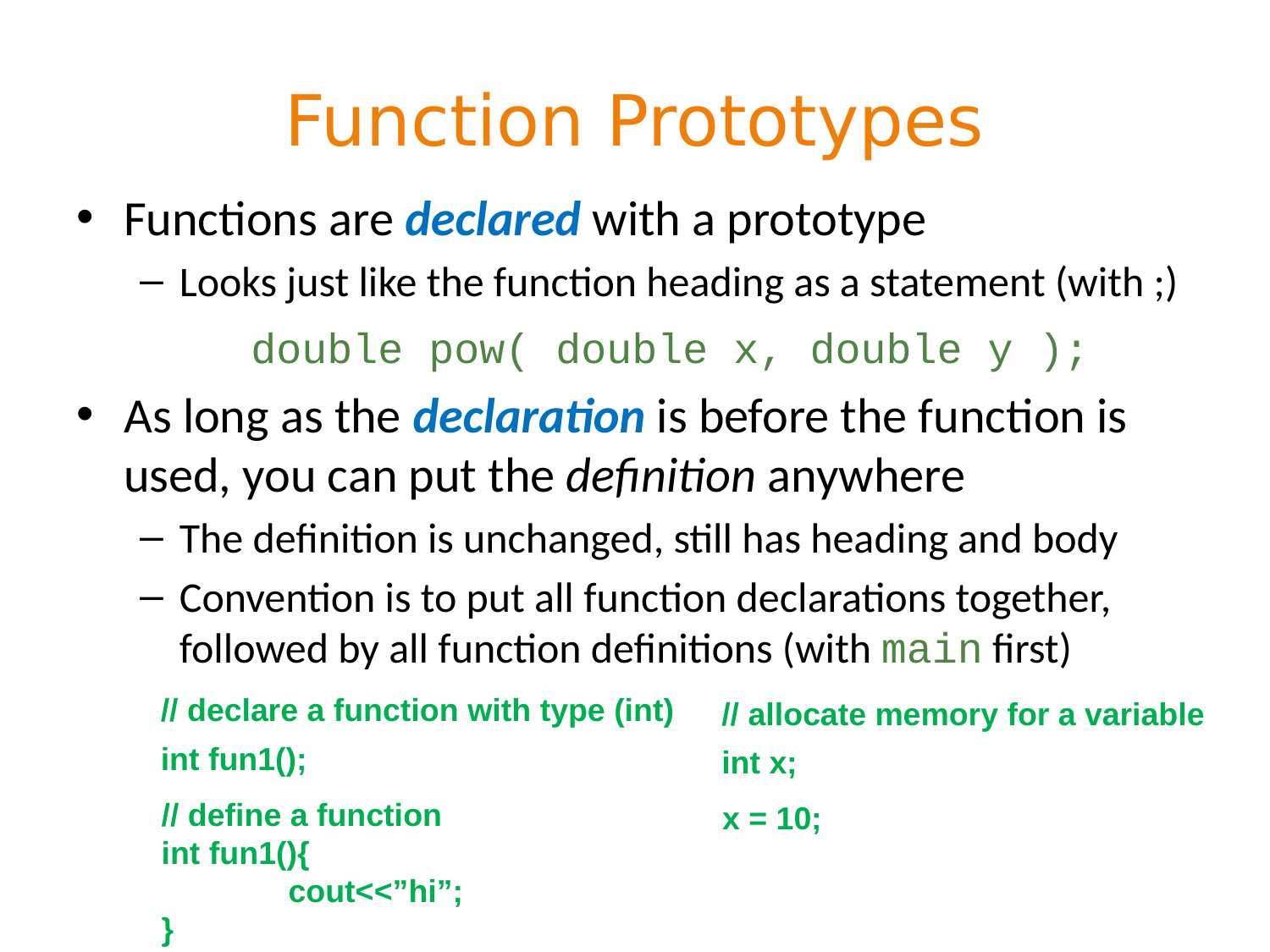

# Function Prototypes
Functions are declared with a prototype
Looks just like the function heading as a statement (with ;)
		double pow( double x, double y );
As long as the declaration is before the function is used, you can put the definition anywhere
The definition is unchanged, still has heading and body
Convention is to put all function declarations together, followed by all function definitions (with main first)
// declare a function with type (int)
int fun1();
// allocate memory for a variable
int x;
// define a function
int fun1(){
	cout<<”hi”;
}
x = 10;